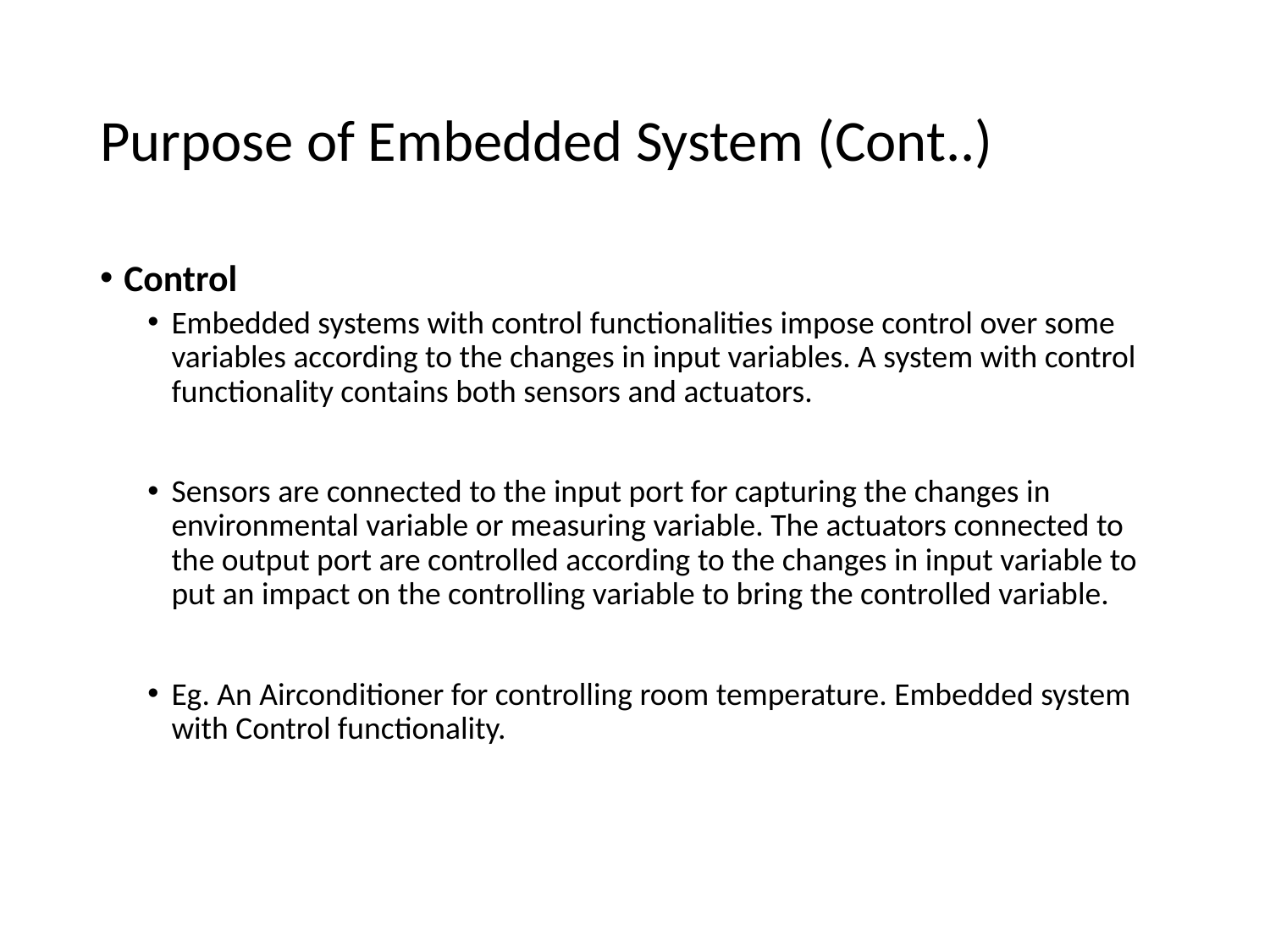

# Purpose of Embedded System (Cont..)
Control
Embedded systems with control functionalities impose control over some variables according to the changes in input variables. A system with control functionality contains both sensors and actuators.

Sensors are connected to the input port for capturing the changes in environmental variable or measuring variable. The actuators connected to the output port are controlled according to the changes in input variable to put an impact on the controlling variable to bring the controlled variable.

Eg. An Airconditioner for controlling room temperature. Embedded system with Control functionality.